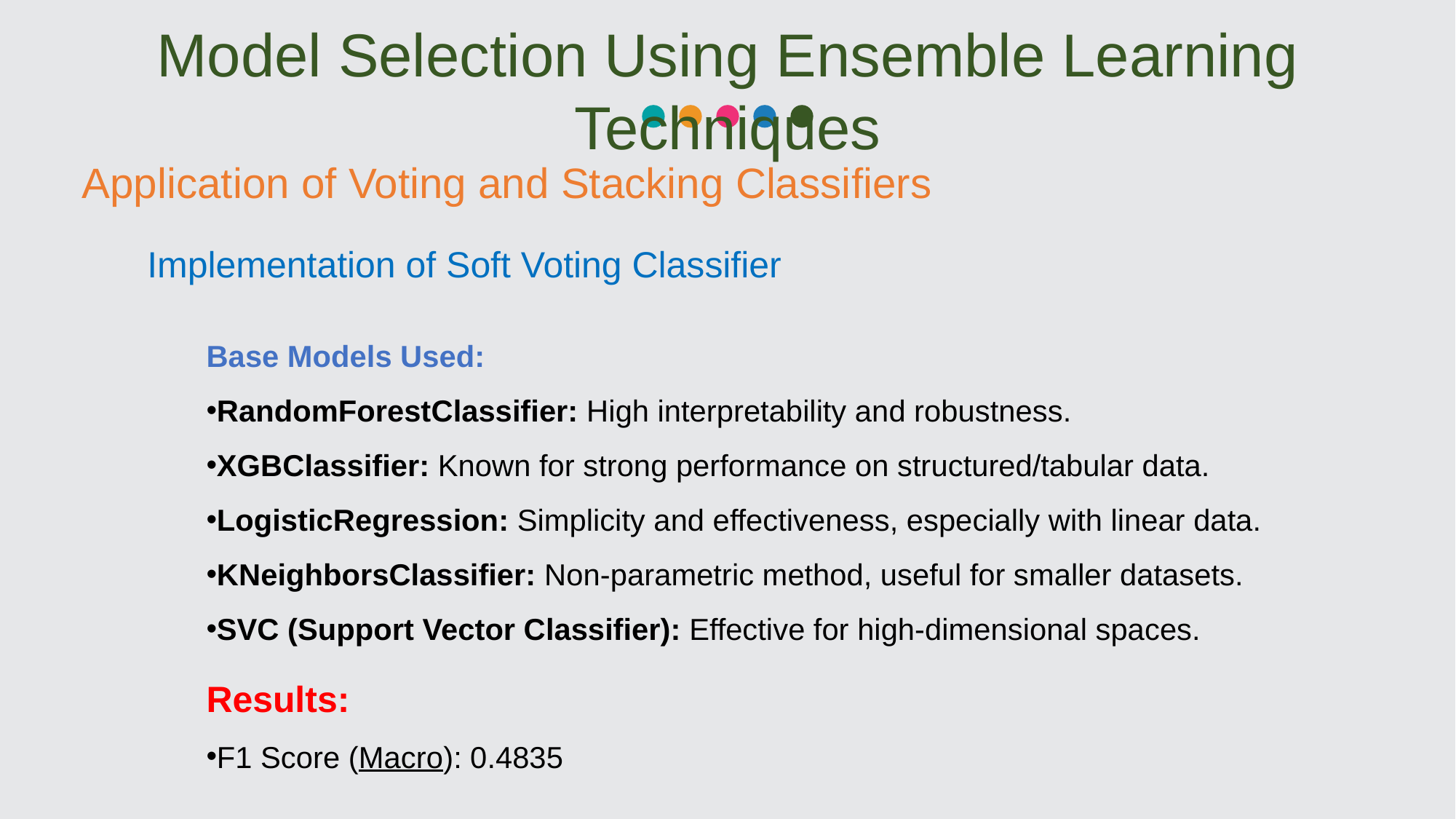

Model Selection Using Ensemble Learning Techniques

Application of Voting and Stacking Classifiers
Implementation of Soft Voting Classifier
Base Models Used:
RandomForestClassifier: High interpretability and robustness.
XGBClassifier: Known for strong performance on structured/tabular data.
LogisticRegression: Simplicity and effectiveness, especially with linear data.
KNeighborsClassifier: Non-parametric method, useful for smaller datasets.
SVC (Support Vector Classifier): Effective for high-dimensional spaces.
Results:
F1 Score (Macro): 0.4835